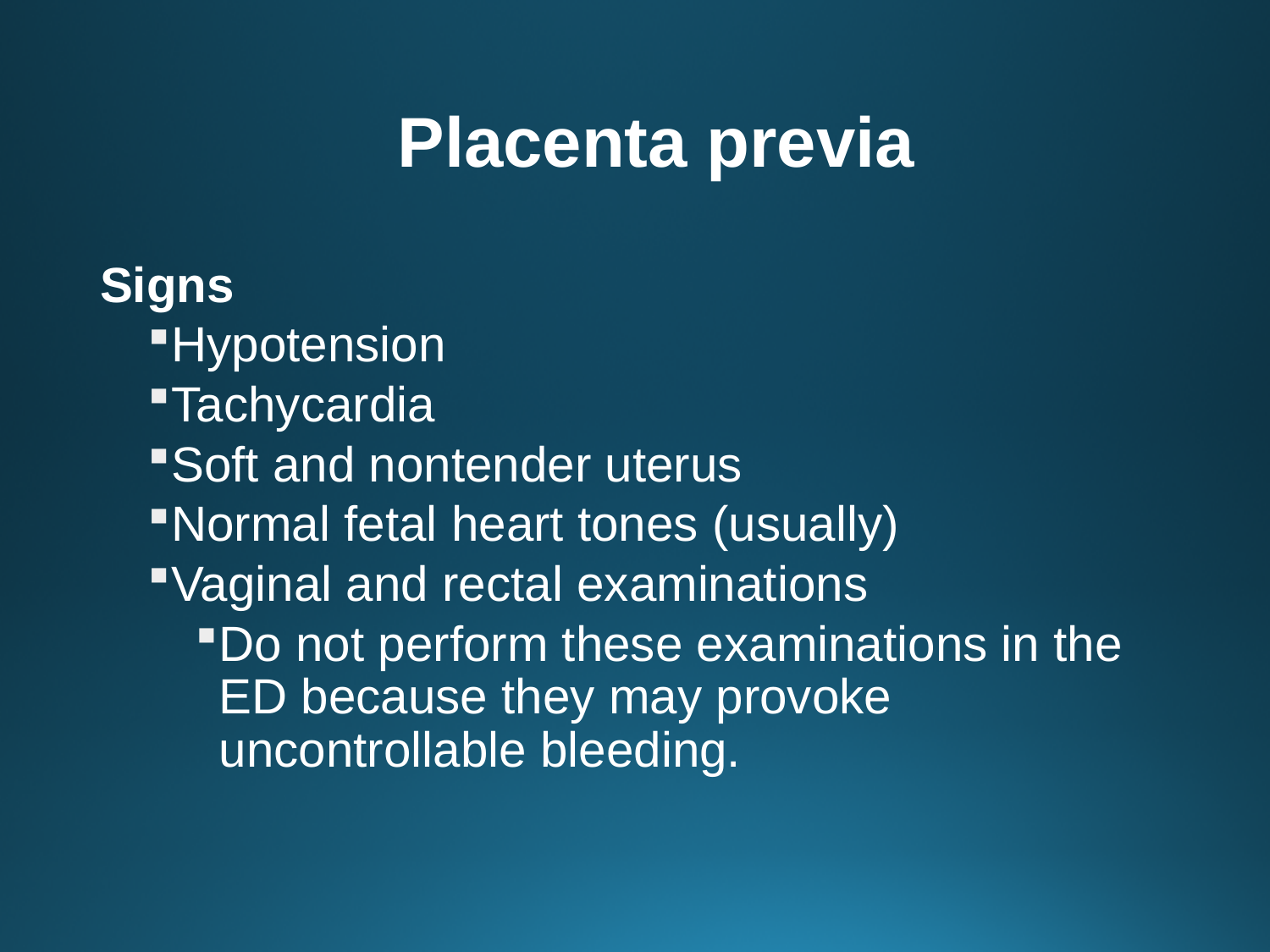

#
Placenta previa
Signs
Hypotension
Tachycardia
Soft and nontender uterus
Normal fetal heart tones (usually)
Vaginal and rectal examinations
Do not perform these examinations in the ED because they may provoke uncontrollable bleeding.